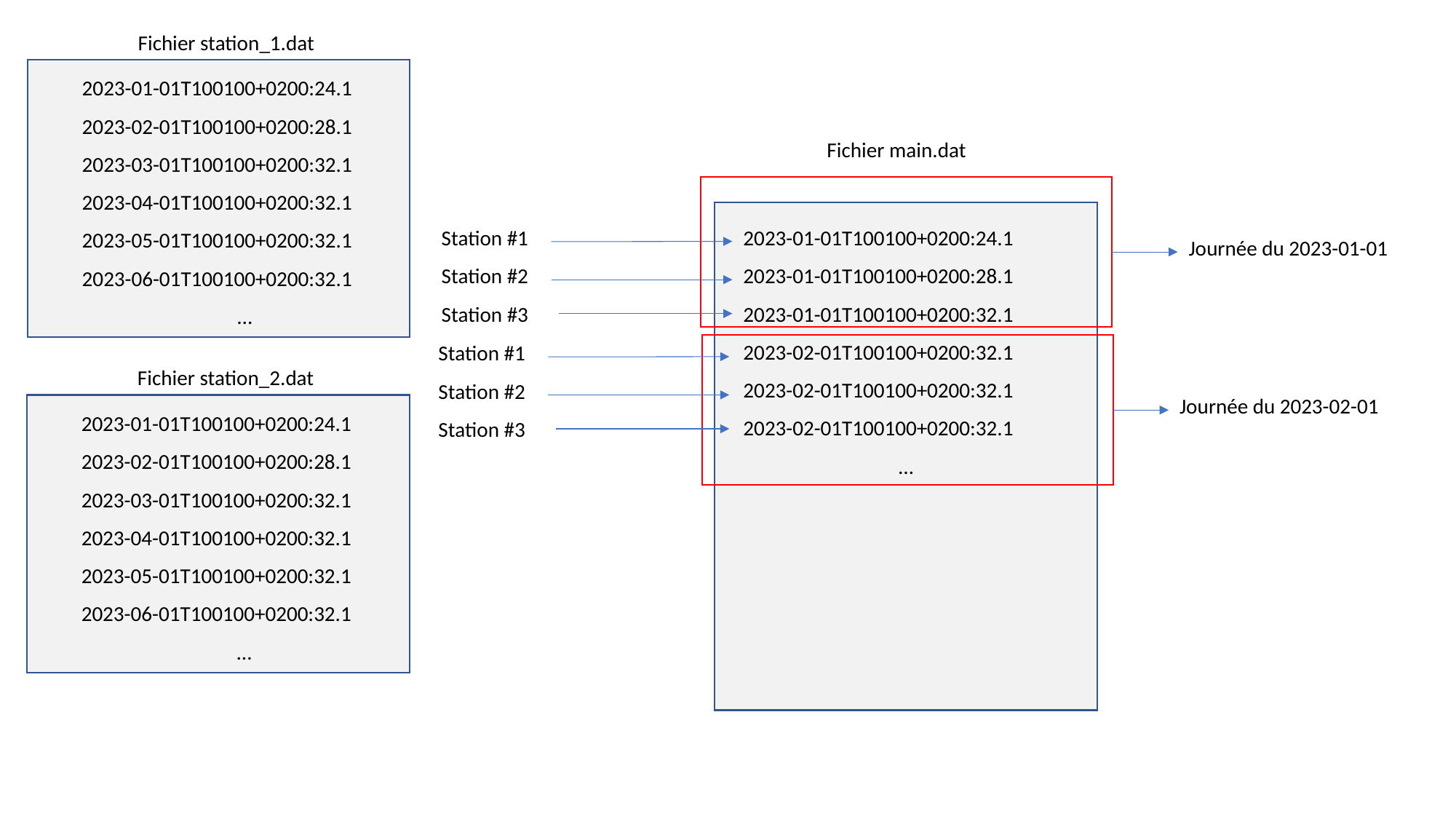

Fichier station_1.dat

2023-01-01T100100+0200:24.1
2023-02-01T100100+0200:28.1
2023-03-01T100100+0200:32.1
2023-04-01T100100+0200:32.1
2023-05-01T100100+0200:32.1
2023-06-01T100100+0200:32.1
…

Fichier main.dat

Station #1
Station #2
Station #3

2023-01-01T100100+0200:24.1
2023-01-01T100100+0200:28.1
2023-01-01T100100+0200:32.1
2023-02-01T100100+0200:32.1
2023-02-01T100100+0200:32.1
2023-02-01T100100+0200:32.1
…

Journée du 2023-01-01

Station #1
Station #2
Station #3

Fichier station_2.dat

Journée du 2023-02-01

2023-01-01T100100+0200:24.1
2023-02-01T100100+0200:28.1
2023-03-01T100100+0200:32.1
2023-04-01T100100+0200:32.1
2023-05-01T100100+0200:32.1
2023-06-01T100100+0200:32.1
…